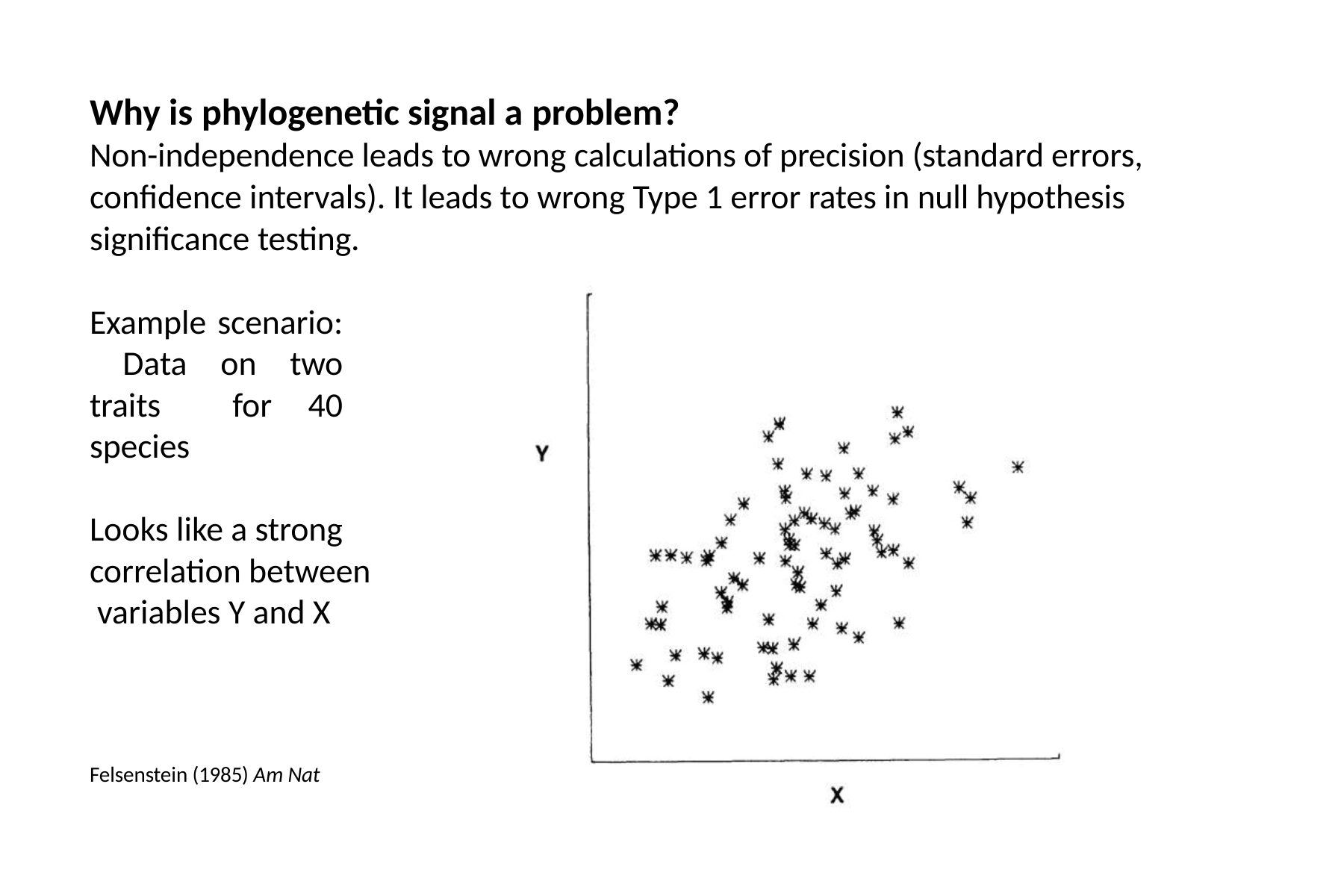

# Why is phylogenetic signal a problem?
Non-independence leads to wrong calculations of precision (standard errors,  confidence intervals). It leads to wrong Type 1 error rates in null hypothesis  significance testing.

Example scenario:  Data on two traits  for 40 species

Looks like a strong  correlation between  variables Y and X
Felsenstein (1985) Am Nat